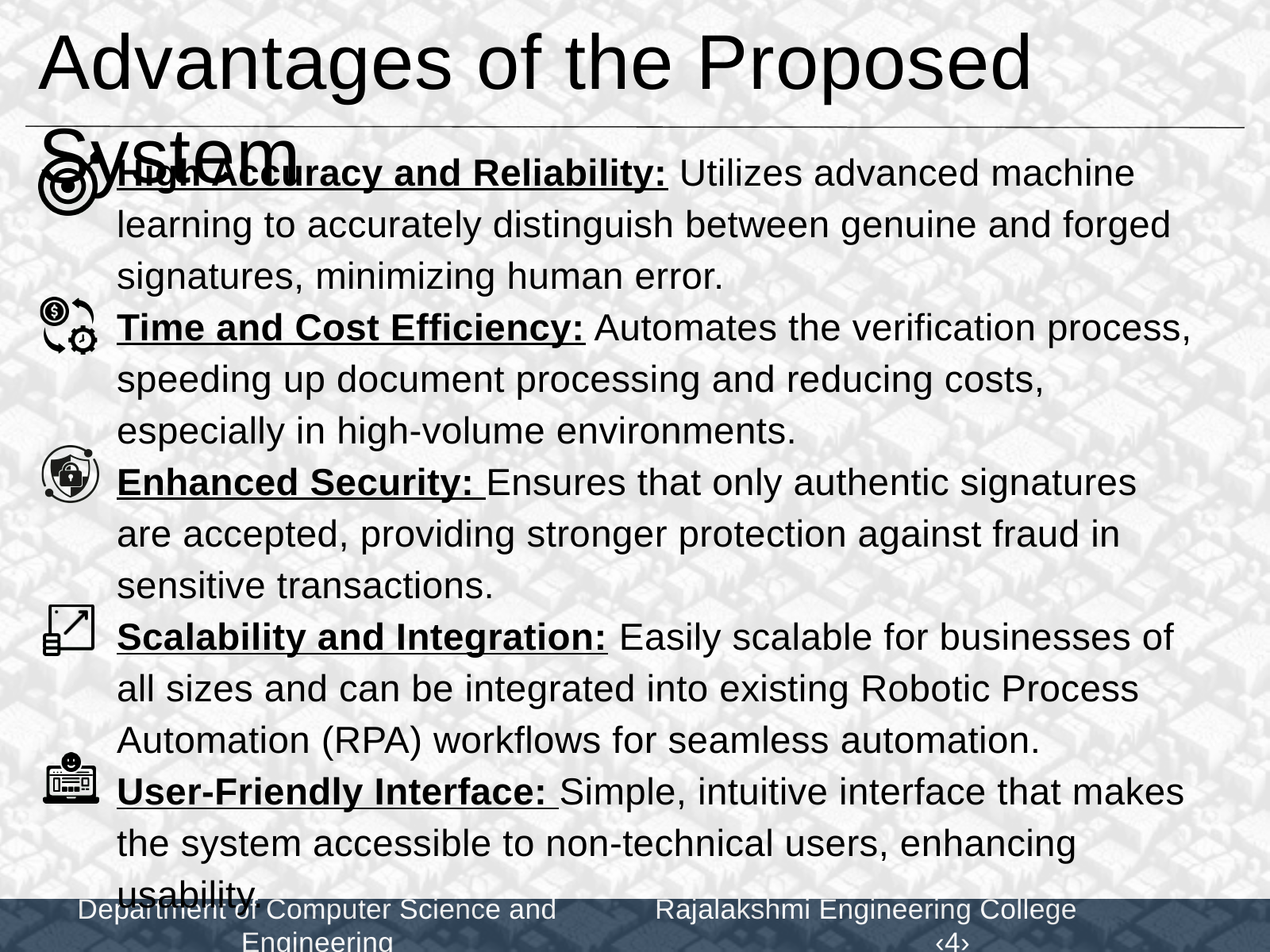

Advantages of the Proposed System

High Accuracy and Reliability: Utilizes advanced machine learning to accurately distinguish between genuine and forged signatures, minimizing human error.
Time and Cost Efficiency: Automates the verification process, speeding up document processing and reducing costs, especially in high-volume environments.
Enhanced Security: Ensures that only authentic signatures are accepted, providing stronger protection against fraud in sensitive transactions.
Scalability and Integration: Easily scalable for businesses of all sizes and can be integrated into existing Robotic Process Automation (RPA) workflows for seamless automation.
User-Friendly Interface: Simple, intuitive interface that makes the system accessible to non-technical users, enhancing usability.

Department of Computer Science and Engineering

Rajalakshmi Engineering College 		‹4›